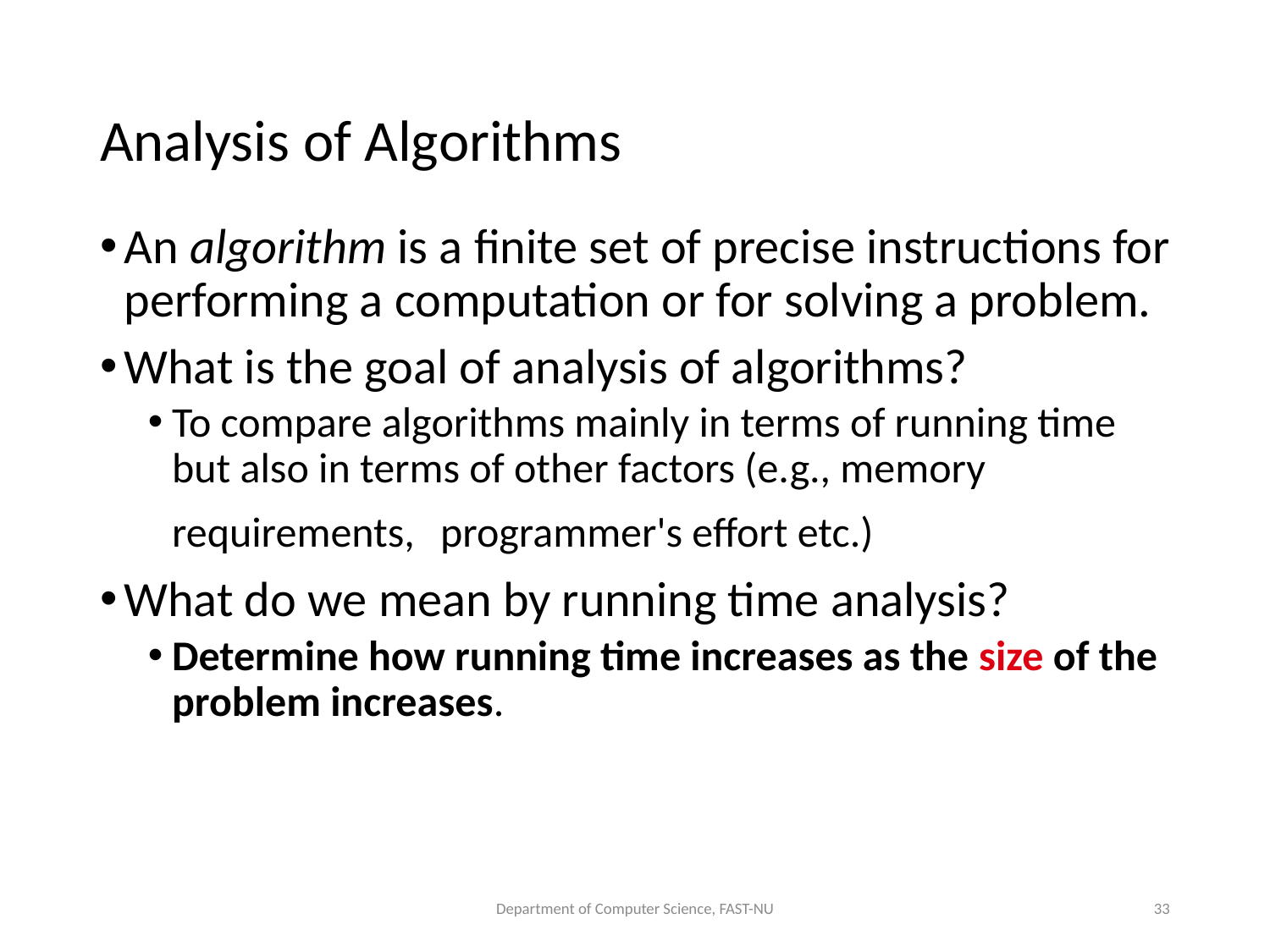

# Analysis of Algorithms
An algorithm is a finite set of precise instructions for performing a computation or for solving a problem.
What is the goal of analysis of algorithms?
To compare algorithms mainly in terms of running time but also in terms of other factors (e.g., memory requirements, programmer's effort etc.)
What do we mean by running time analysis?
Determine how running time increases as the size of the problem increases.

Department of Computer Science, FAST-NU
33